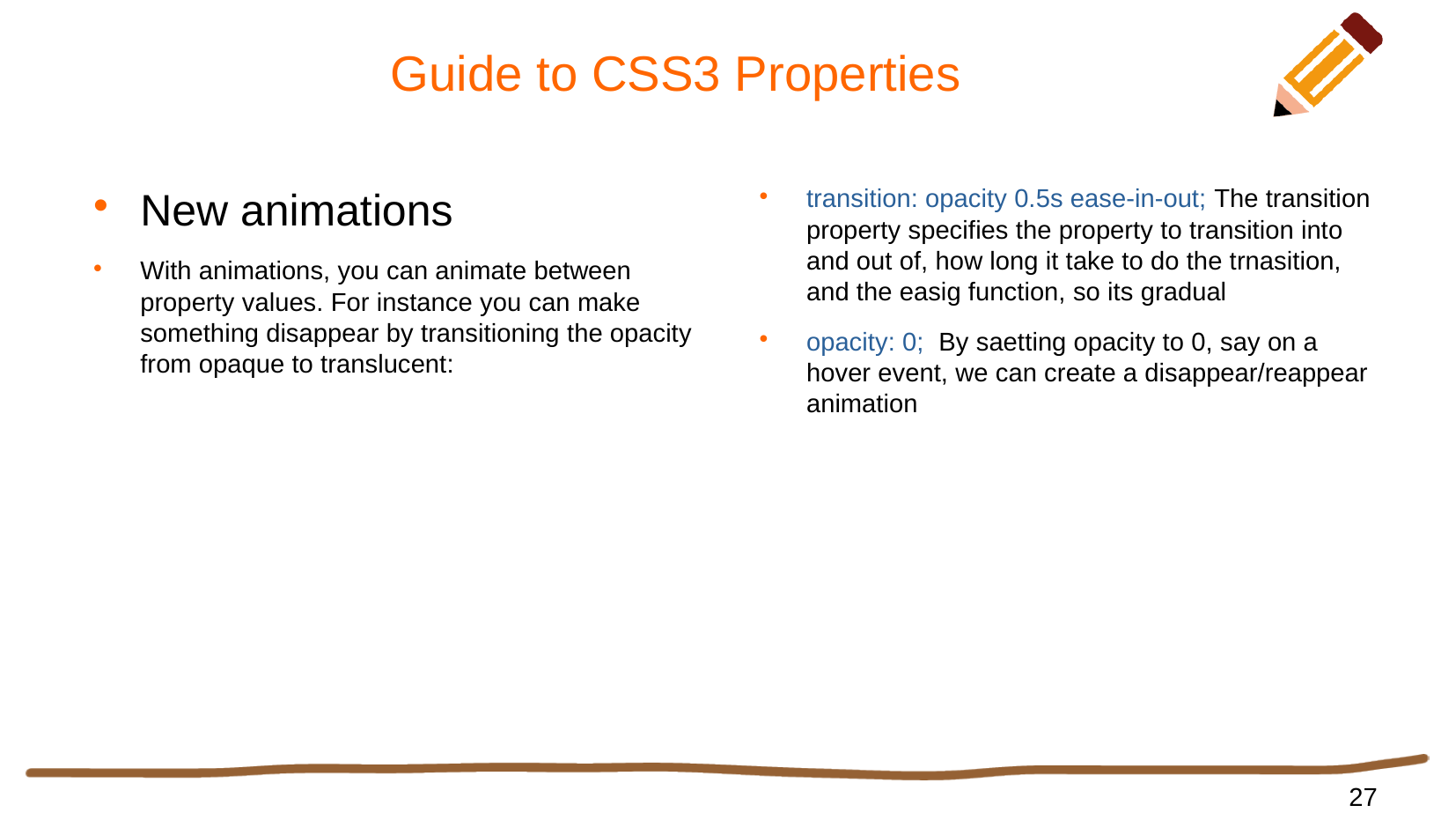

# Guide to CSS3 Properties
New animations
With animations, you can animate between property values. For instance you can make something disappear by transitioning the opacity from opaque to translucent:
transition: opacity 0.5s ease-in-out; The transition property specifies the property to transition into and out of, how long it take to do the trnasition, and the easig function, so its gradual
opacity: 0;  By saetting opacity to 0, say on a hover event, we can create a disappear/reappear animation
27